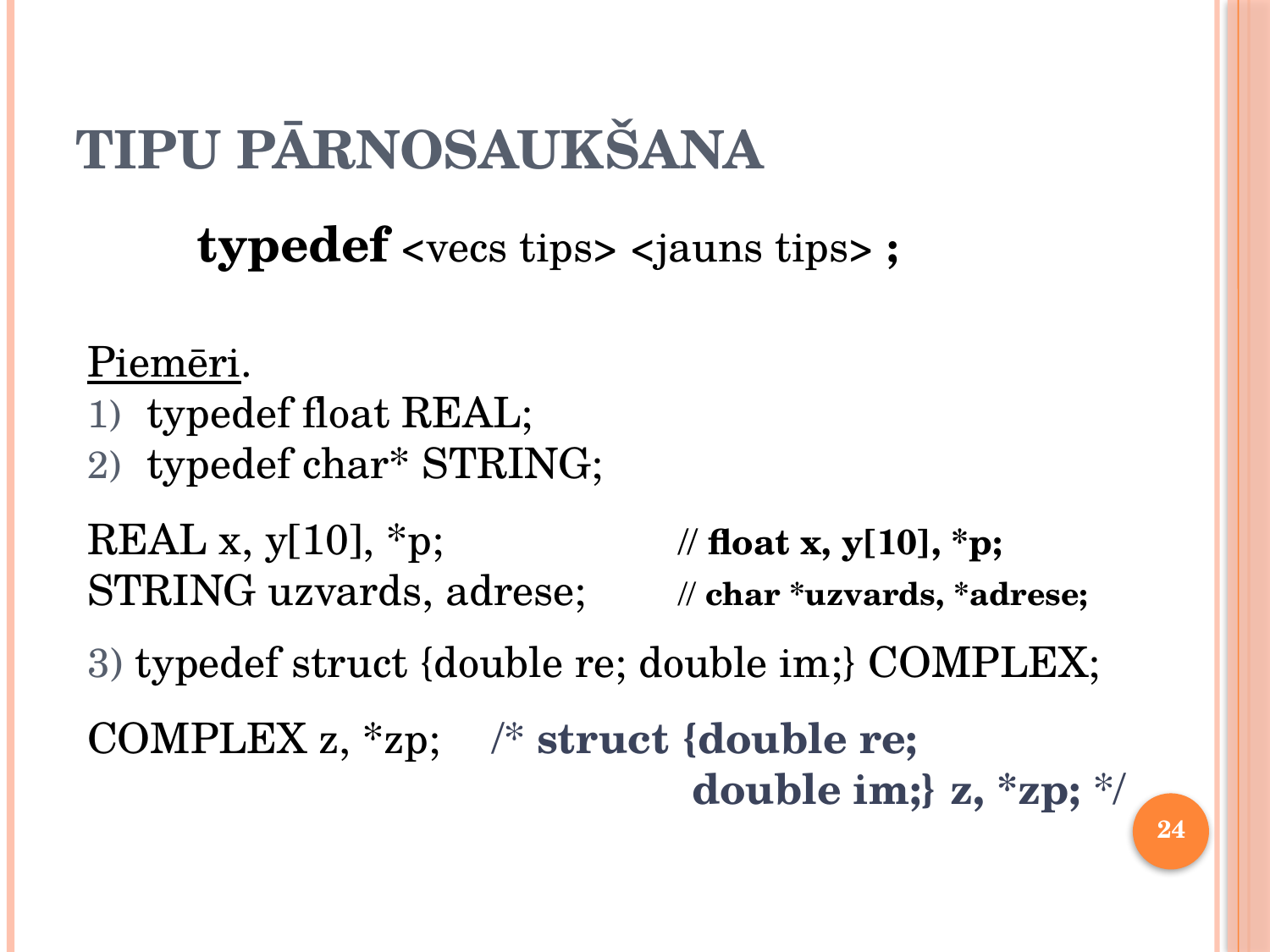

# Tipu pārnosaukšana
  typedef <vecs tips> <jauns tips> ;

Piemēri.
 typedef float REAL;
 typedef char* STRING;
REAL x, y[10], *p;		   // float x, y[10], *p;
STRING uzvards, adrese;	   // char *uzvards, *adrese;
3) typedef struct {double re; double im;} COMPLEX;
COMPLEX z, *zp;	  /* struct {double re;
	      			        double im;} z, *zp; */
24